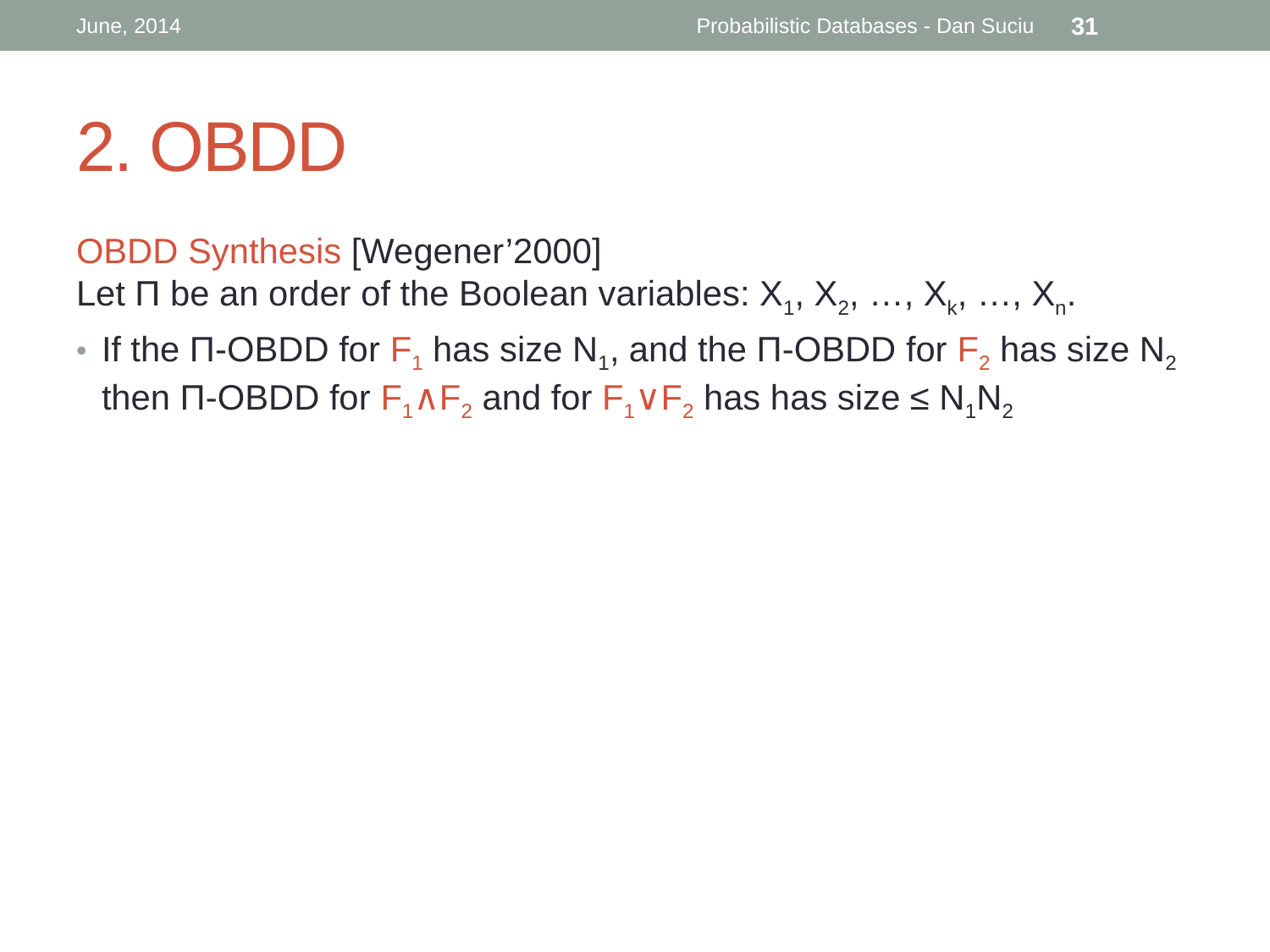

June, 2014
Probabilistic Databases - Dan Suciu
31
# 2. OBDD
OBDD Synthesis [Wegener’2000]
Let Π be an order of the Boolean variables: X1, X2, …, Xk, …, Xn.
If the Π-OBDD for F1 has size N1, and the Π-OBDD for F2 has size N2
then Π-OBDD for F1∧F2 and for F1∨F2 has has size ≤ N1N2